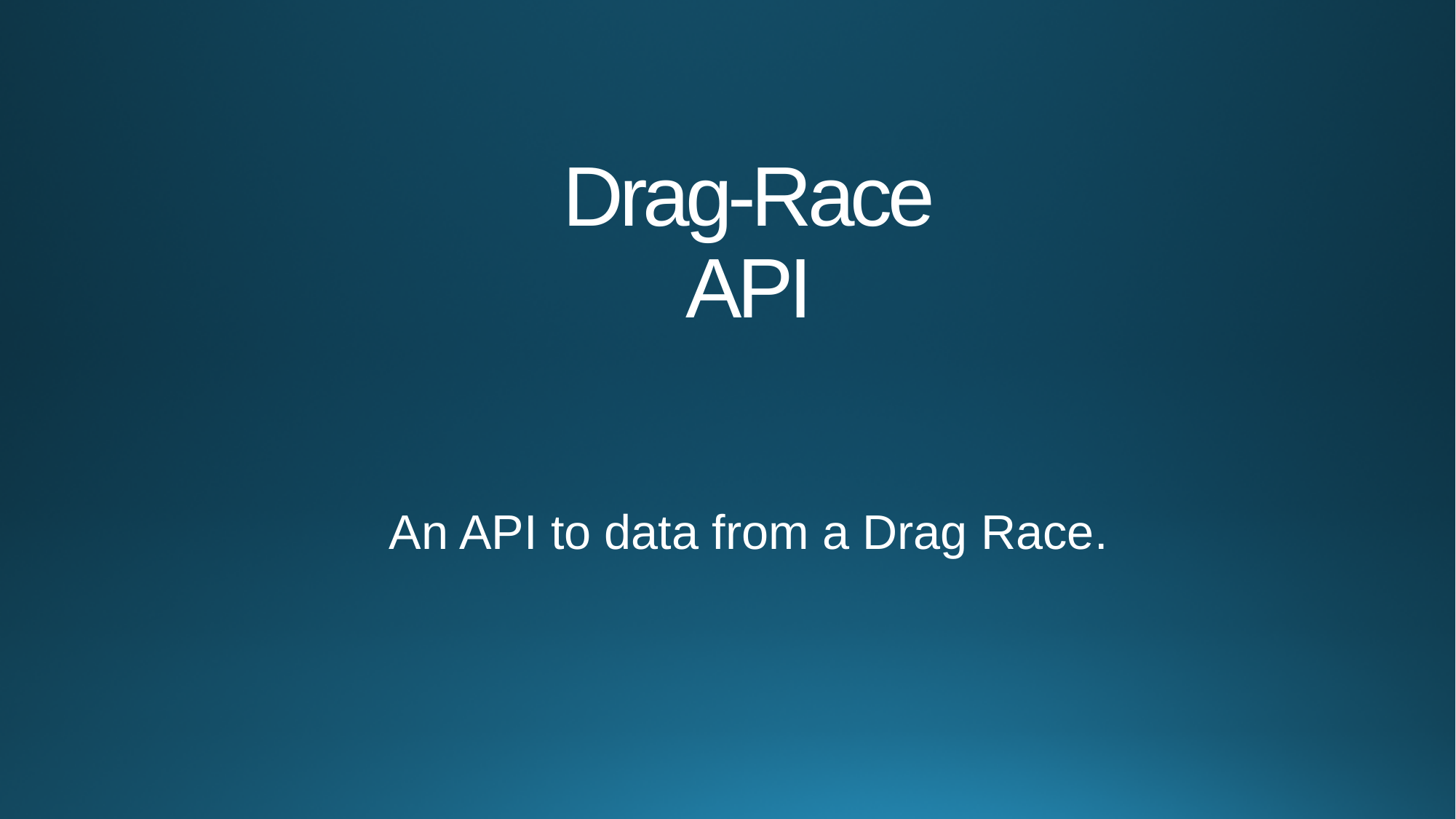

# Drag-Race API
An API to data from a Drag Race.